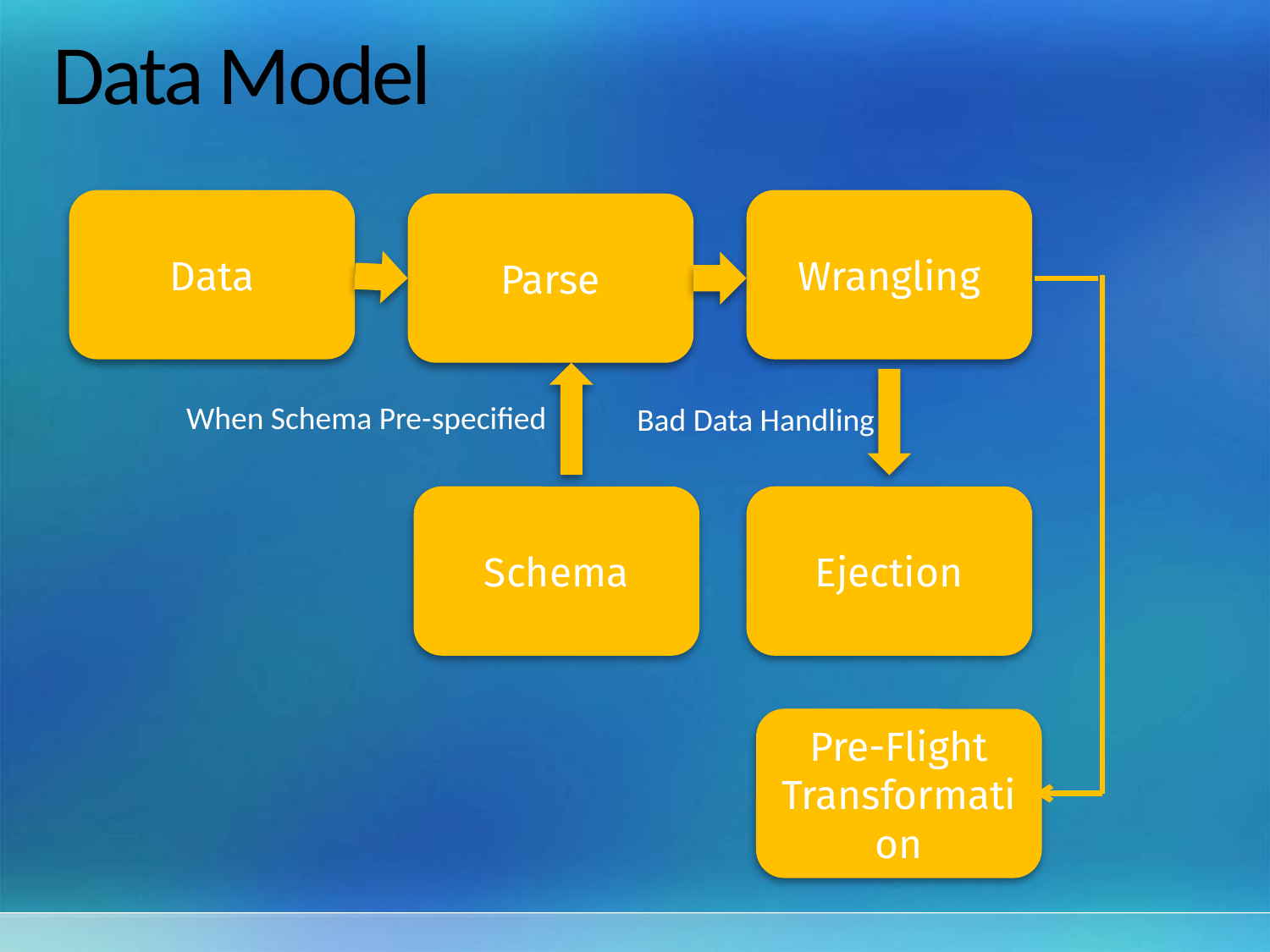

# Data Model
Data
Wrangling
Parse

When Schema Pre-specified
Bad Data Handling

Schema
Ejection
Pre-Flight
Transformation